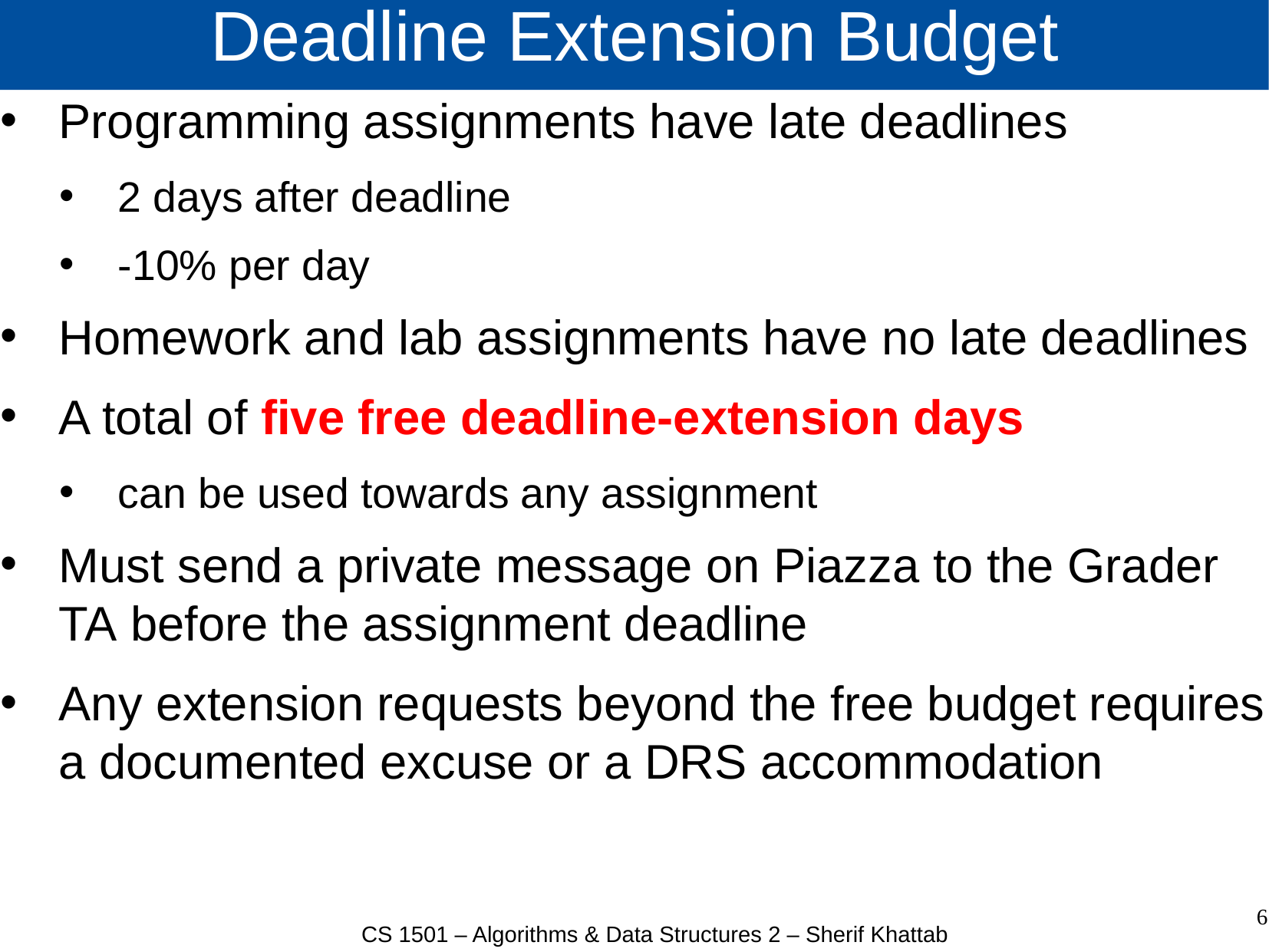

# Deadline Extension Budget
Programming assignments have late deadlines
2 days after deadline
-10% per day
Homework and lab assignments have no late deadlines
A total of five free deadline-extension days
can be used towards any assignment
Must send a private message on Piazza to the Grader TA before the assignment deadline
Any extension requests beyond the free budget requires a documented excuse or a DRS accommodation
6
CS 1501 – Algorithms & Data Structures 2 – Sherif Khattab